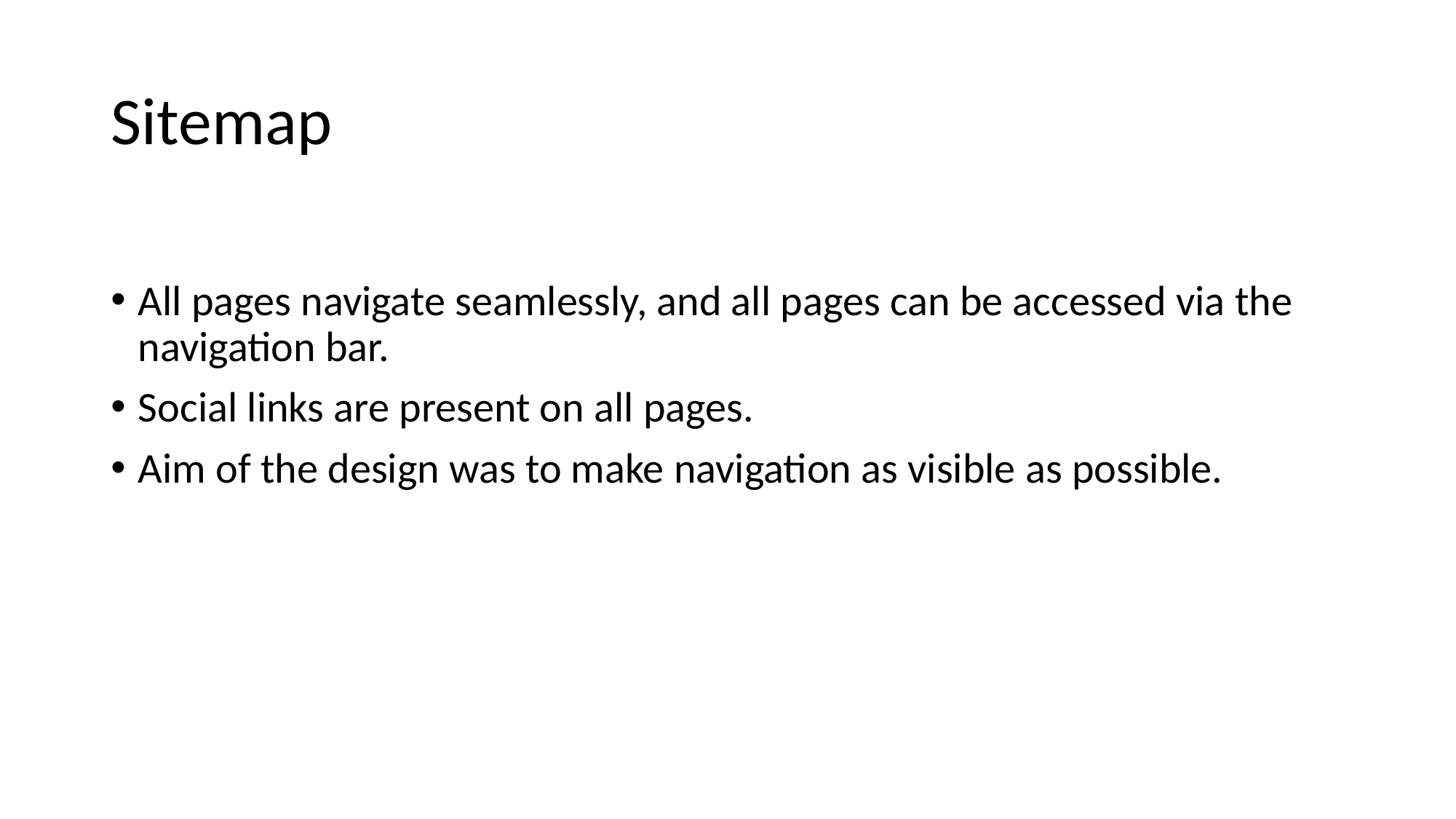

# Sitemap
All pages navigate seamlessly, and all pages can be accessed via the navigation bar.
Social links are present on all pages.
Aim of the design was to make navigation as visible as possible.